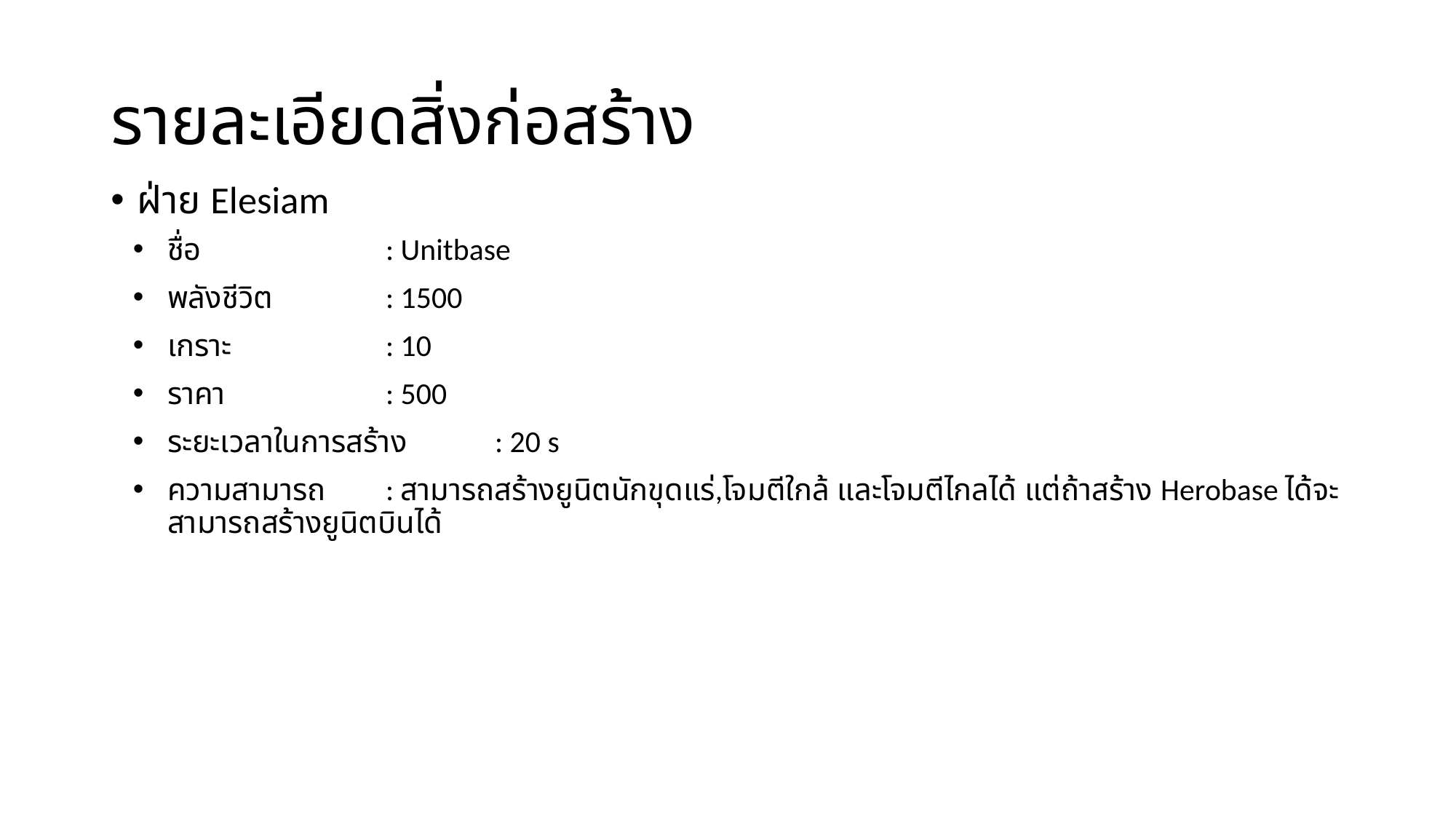

# รายละเอียดสิ่งก่อสร้าง
ฝ่าย Elesiam
ชื่อ		: Unitbase
พลังชีวิต		: 1500
เกราะ		: 10
ราคา		: 500
ระยะเวลาในการสร้าง	: 20 s
ความสามารถ	: สามารถสร้างยูนิตนักขุดแร่,โจมตีใกล้ และโจมตีไกลได้ แต่ถ้าสร้าง Herobase ได้จะสามารถสร้างยูนิตบินได้